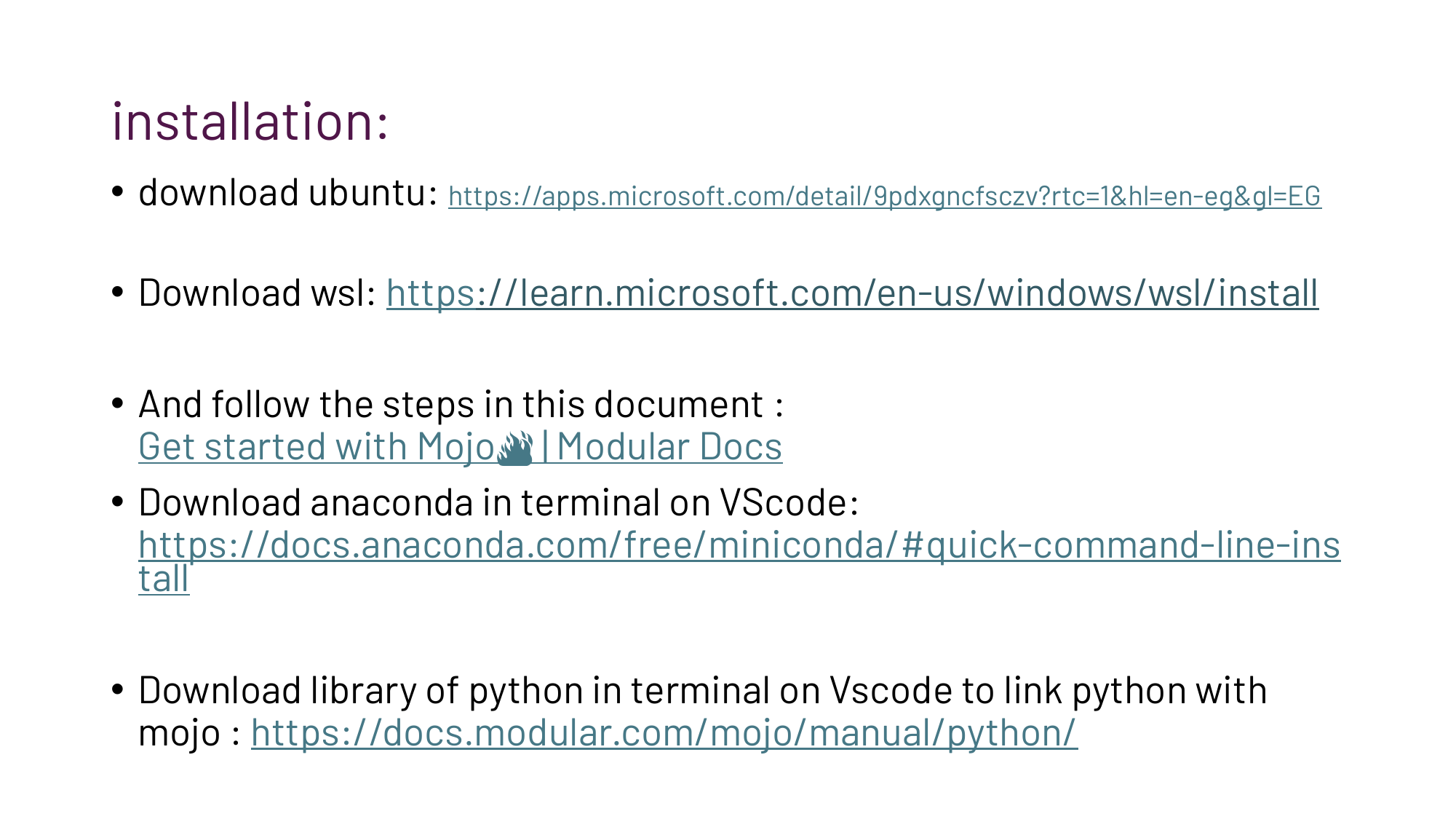

# installation:
download ubuntu: https://apps.microsoft.com/detail/9pdxgncfsczv?rtc=1&hl=en-eg&gl=EG

Download wsl: https://learn.microsoft.com/en-us/windows/wsl/install

And follow the steps in this document :Get started with Mojo🔥 | Modular Docs
Download anaconda in terminal on VScode: https://docs.anaconda.com/free/miniconda/#quick-command-line-install

Download library of python in terminal on Vscode to link python with mojo : https://docs.modular.com/mojo/manual/python/